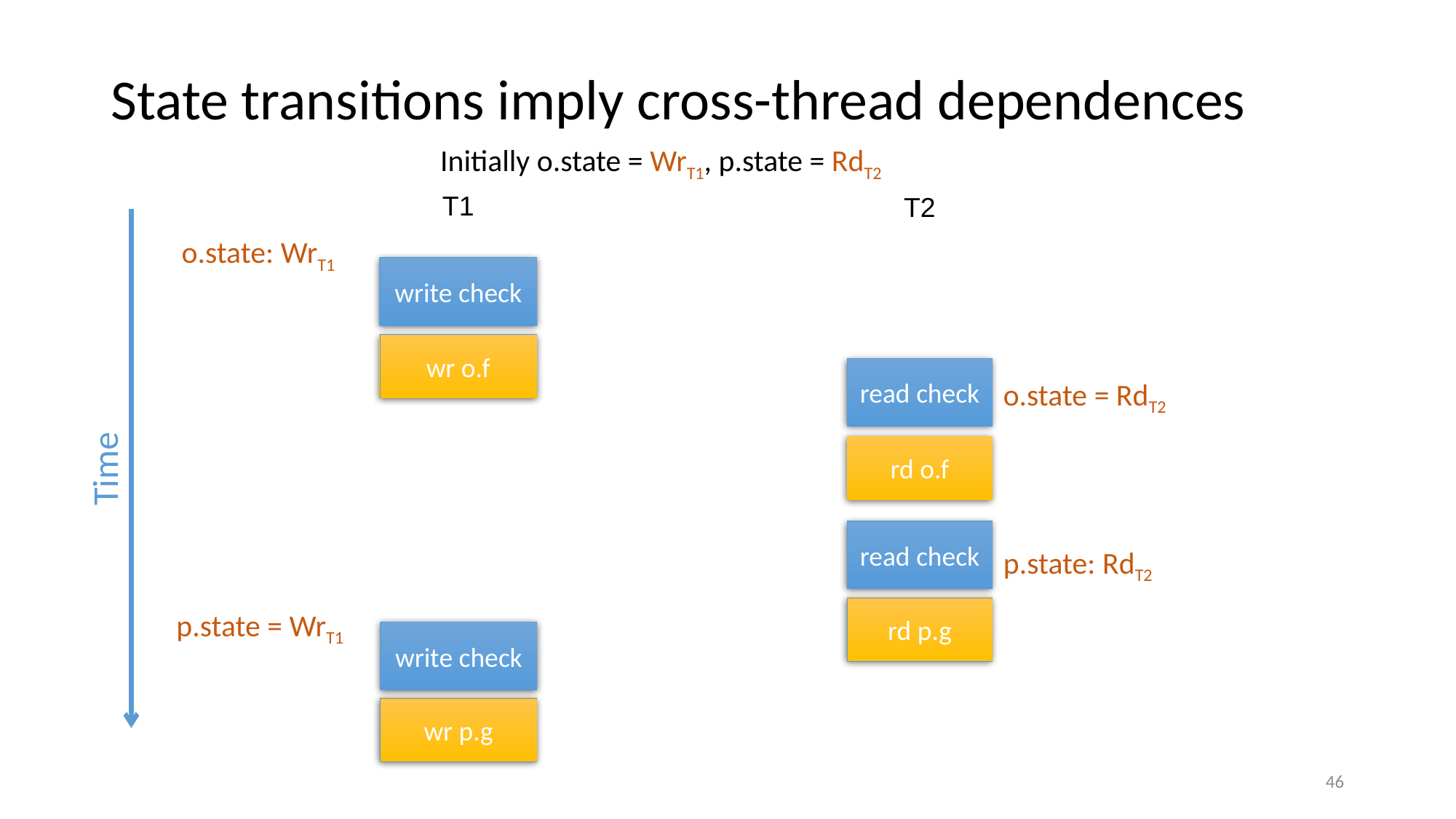

# State transitions imply cross-thread dependences
Initially o.state = WrT1, p.state = RdT2
T1
T2
o.state: WrT1
write check
wr o.f
read check
o.state = RdT2
rd o.f
Time
read check
p.state: RdT2
rd p.g
p.state = WrT1
write check
wr p.g
46